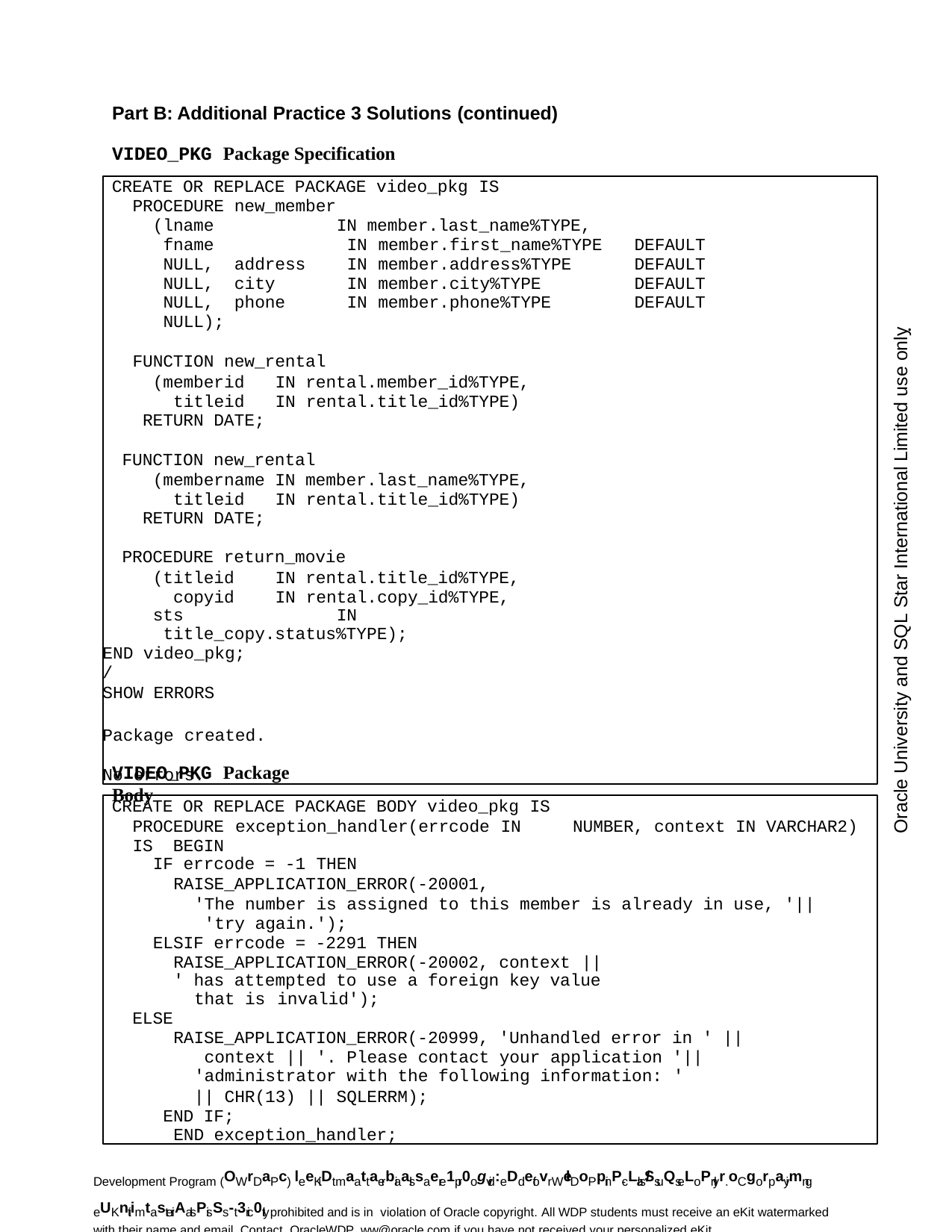

Part B: Additional Practice 3 Solutions (continued)
VIDEO_PKG Package Specification
CREATE OR REPLACE PACKAGE video_pkg IS
PROCEDURE new_member
(lname	IN member.last_name%TYPE,
fname	IN member.first_name%TYPE	DEFAULT NULL,  address	IN member.address%TYPE	DEFAULT NULL,  city	IN member.city%TYPE	DEFAULT NULL,  phone	IN member.phone%TYPE	DEFAULT NULL);

FUNCTION new_rental
(memberid	IN rental.member_id%TYPE,  titleid	IN rental.title_id%TYPE)
RETURN DATE;

FUNCTION new_rental
(membername IN member.last_name%TYPE,  titleid	IN rental.title_id%TYPE)
RETURN DATE;

PROCEDURE return_movie
(titleid	IN rental.title_id%TYPE,  copyid	IN rental.copy_id%TYPE,
sts	IN title_copy.status%TYPE);
END video_pkg;
/
SHOW ERRORS
Package created.
No errors.
Oracle University and SQL Star International Limited use onlyฺ
VIDEO_PKG Package Body
CREATE OR REPLACE PACKAGE BODY video_pkg IS
PROCEDURE exception_handler(errcode IN	NUMBER, context IN VARCHAR2) IS  BEGIN
IF errcode = -1 THEN
RAISE_APPLICATION_ERROR(-20001,
'The number is assigned to this member is already in use, '||  'try again.');
ELSIF errcode = -2291 THEN  RAISE_APPLICATION_ERROR(-20002, context ||
' has attempted to use a foreign key value that is invalid');
ELSE
RAISE_APPLICATION_ERROR(-20999, 'Unhandled error in ' ||  context || '. Please contact your application '||  'administrator with the following information: '
|| CHR(13) || SQLERRM);  END IF;
END exception_handler;
Development Program (OWrDaPc) leeKiDt maattaerbiaalssaere 1pr0ogvid:eDd efovr WelDoPpinP-cLlas/Ss uQseLoPnlyr.oCgorpayimng eUKnit imtasteriAalsPisSs-t3ric0tly prohibited and is in  violation of Oracle copyright. All WDP students must receive an eKit watermarked with their name and email. Contact  OracleWDP_ww@oracle.com if you have not received your personalized eKit.